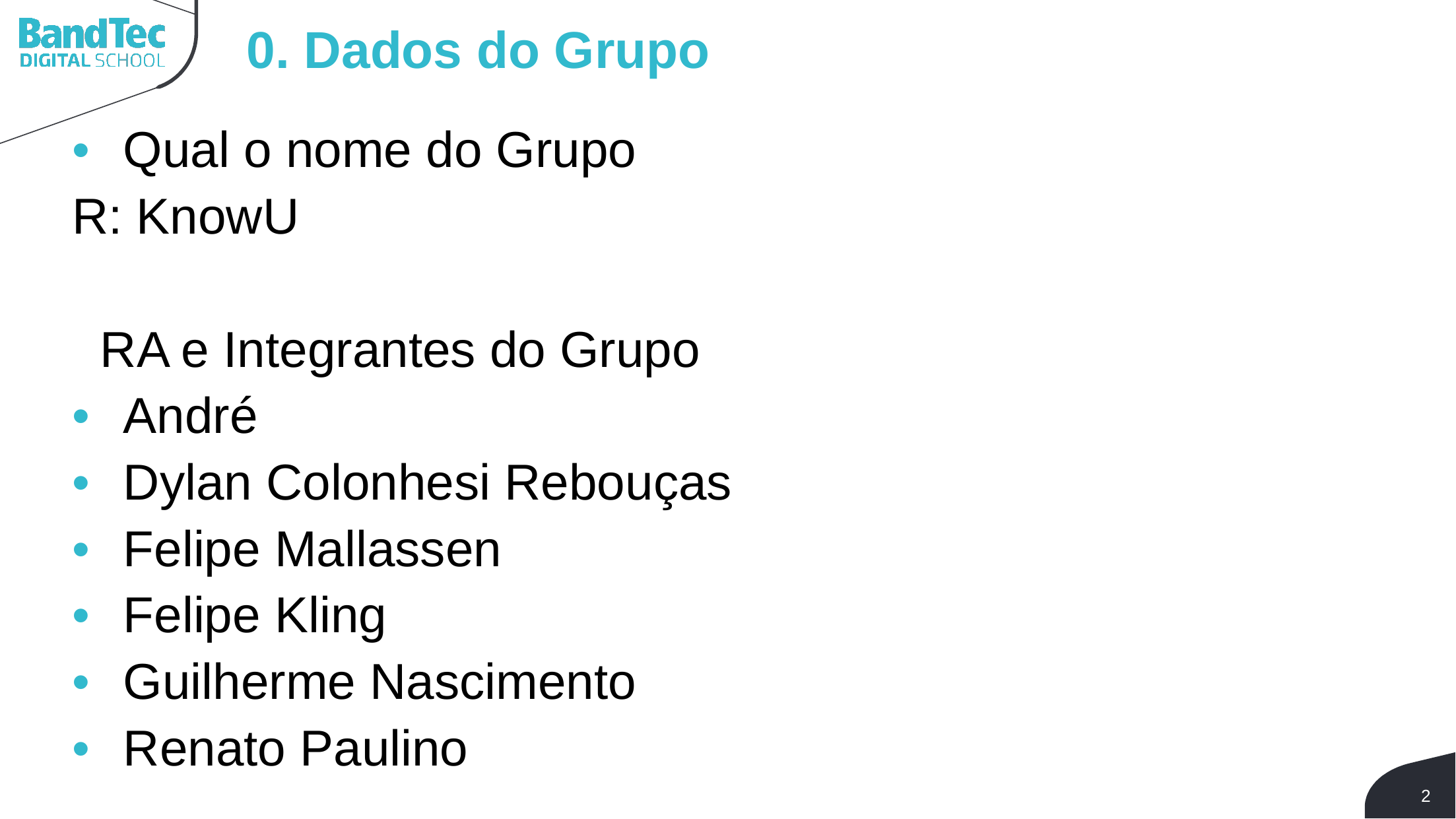

0. Dados do Grupo
Qual o nome do Grupo
R: KnowU

  RA e Integrantes do Grupo
André
Dylan Colonhesi Rebouças
Felipe Mallassen
Felipe Kling
Guilherme Nascimento
Renato Paulino

2